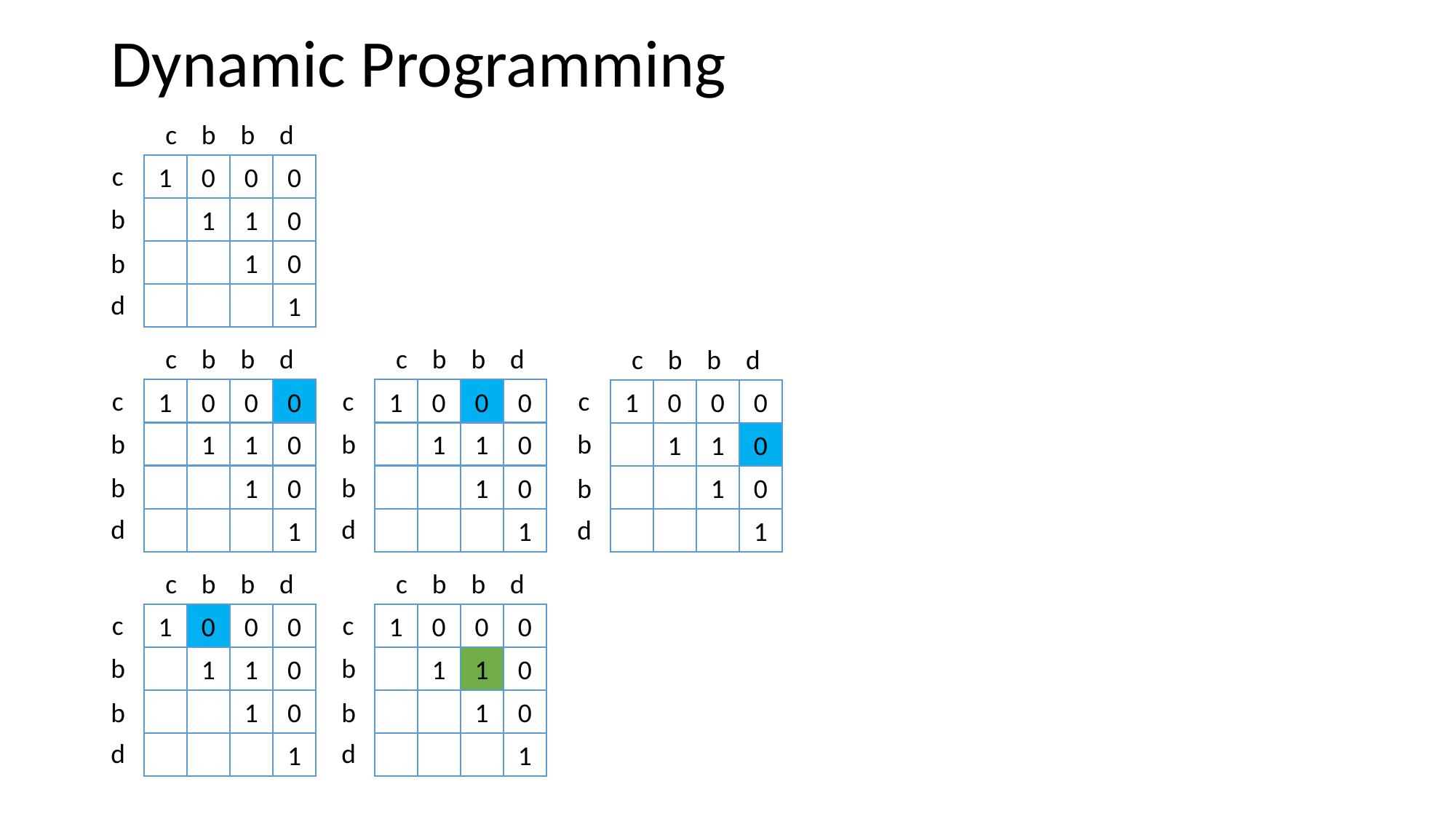

# Dynamic Programming
c    b    b    d
c
1
0
0
0
b

1
1
0
b

1
0
d

1
c    b    b    d
c    b    b    d
c    b    b    d
c
c
c
1
0
0
0
1
0
0
0
1
0
0
0
b
b
b

1
1
0

1
1
0

1
1
0
b
b
b

1
0

1
0

1
0
d
d
d

1

1

1
c    b    b    d
c    b    b    d
c
c
1
0
0
0
1
0
0
0
b
b

1
1
0

1
1
0
b
b

1
0

1
0
d
d

1

1